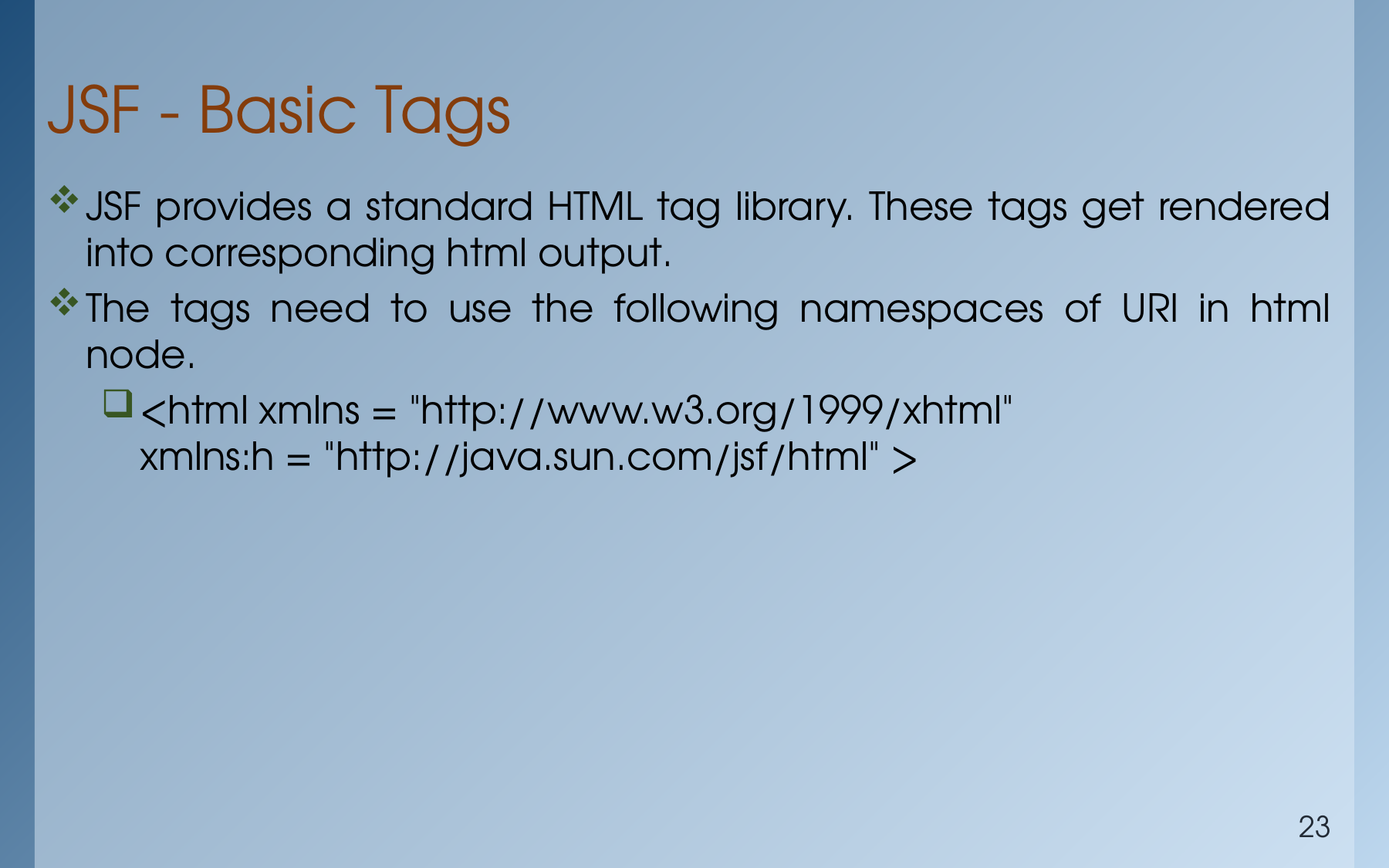

# JSF - Basic Tags
JSF provides a standard HTML tag library. These tags get rendered into corresponding html output.
The tags need to use the following namespaces of URI in html node.
<html xmlns = "http://www.w3.org/1999/xhtml"
xmlns:h = "http://java.sun.com/jsf/html" >

23